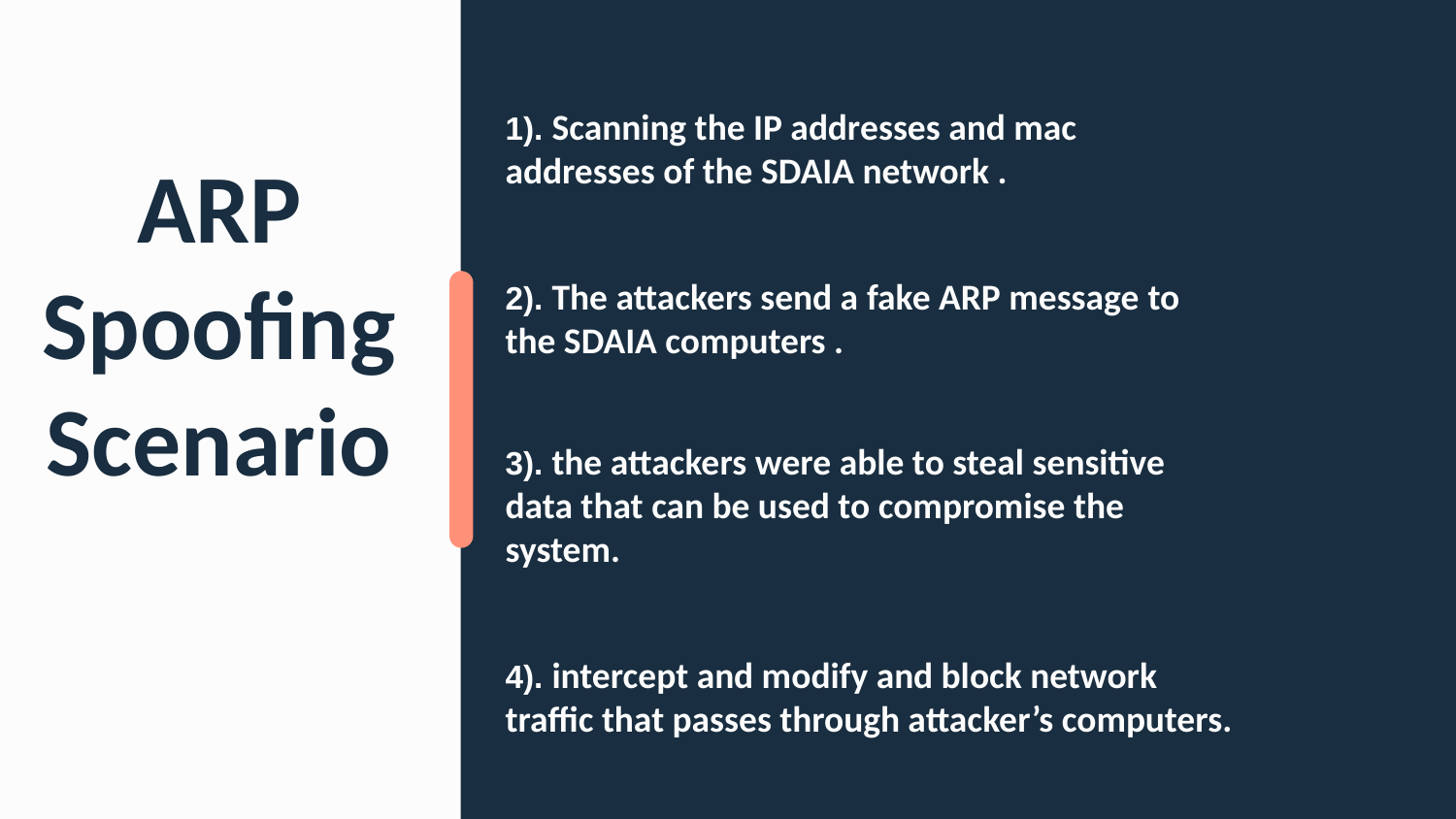

# 1). Scanning the IP addresses and mac addresses of the SDAIA network . 2). The attackers send a fake ARP message to the SDAIA computers . 3). the attackers were able to steal sensitive data that can be used to compromise the system. 4). intercept and modify and block network traffic that passes through attacker’s computers.
ARP Spoofing
Scenario